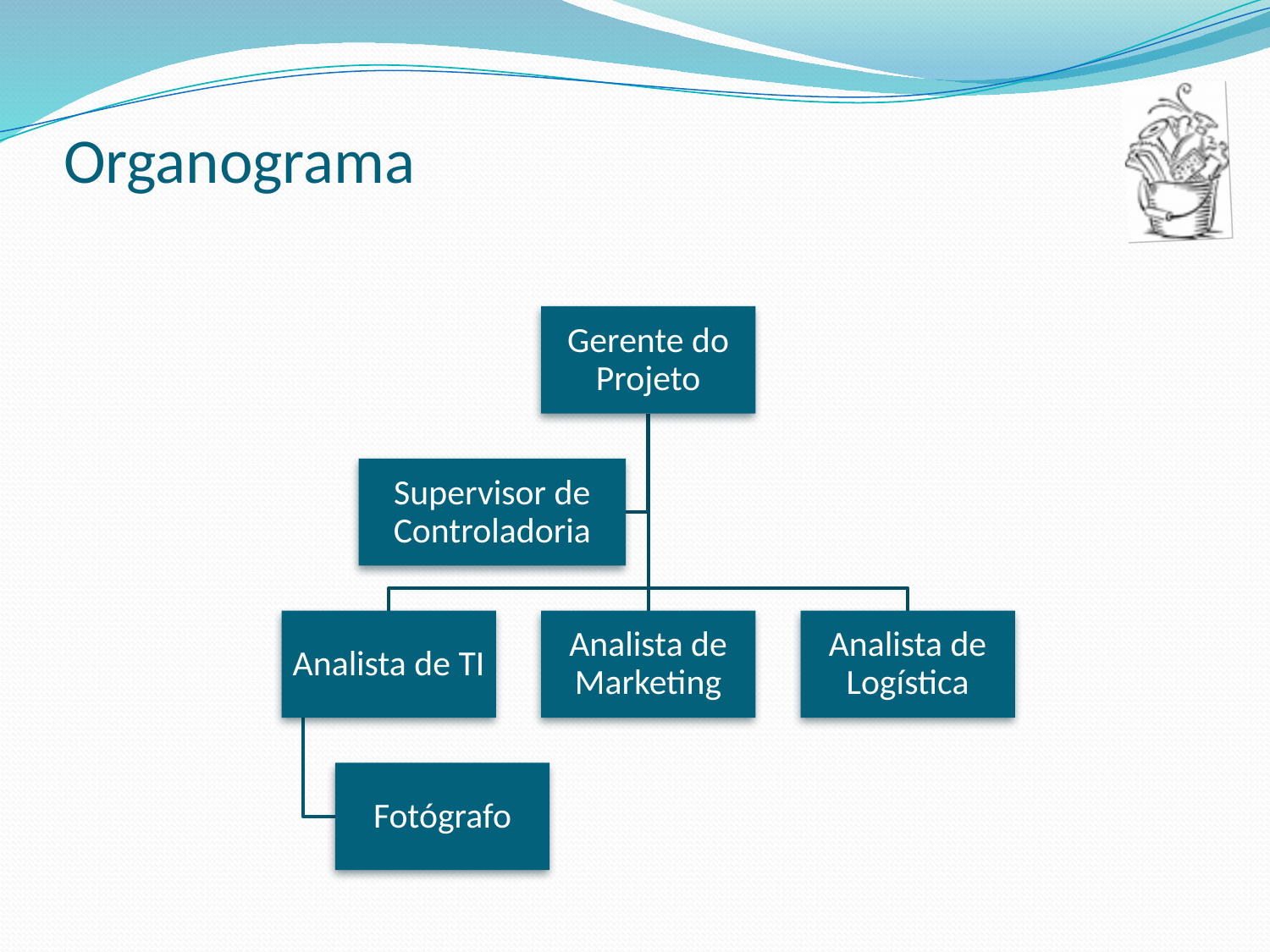

# Organograma
Gerente do Projeto
Analista de TI
Fotógrafo
Analista de Marketing
Analista de Logística
Supervisor de Controladoria